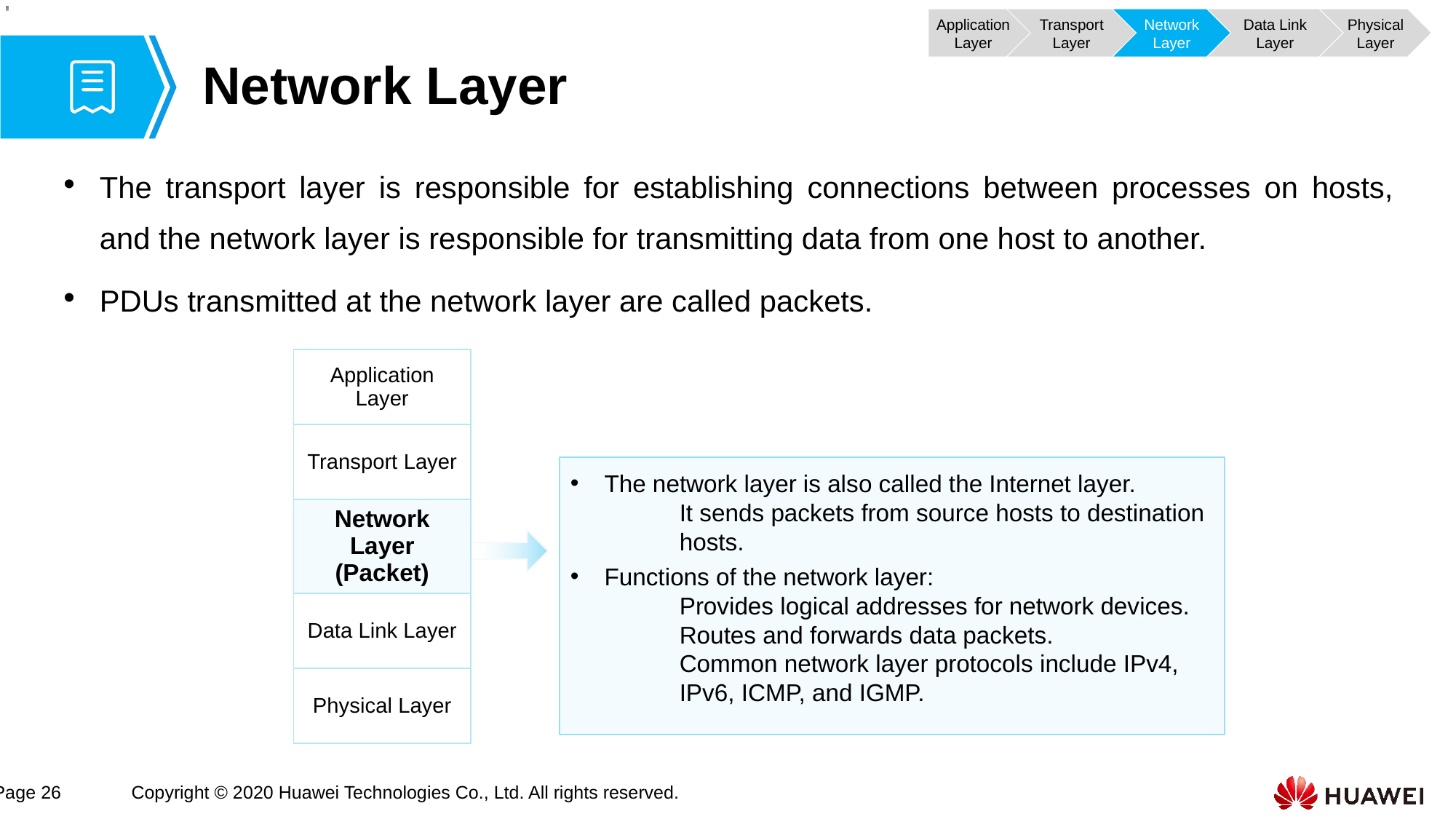

Application Layer
Transport Layer
Network Layer
Data Link Layer
Physical Layer
# Network Layer
The transport layer is responsible for establishing connections between processes on hosts, and the network layer is responsible for transmitting data from one host to another.
PDUs transmitted at the network layer are called packets.

| Application Layer |
| --- |
| Transport Layer |
| Network Layer (Packet) |
| Data Link Layer |
| Physical Layer |
The network layer is also called the Internet layer.
It sends packets from source hosts to destination hosts.
Functions of the network layer:
Provides logical addresses for network devices.
Routes and forwards data packets.
Common network layer protocols include IPv4, IPv6, ICMP, and IGMP.